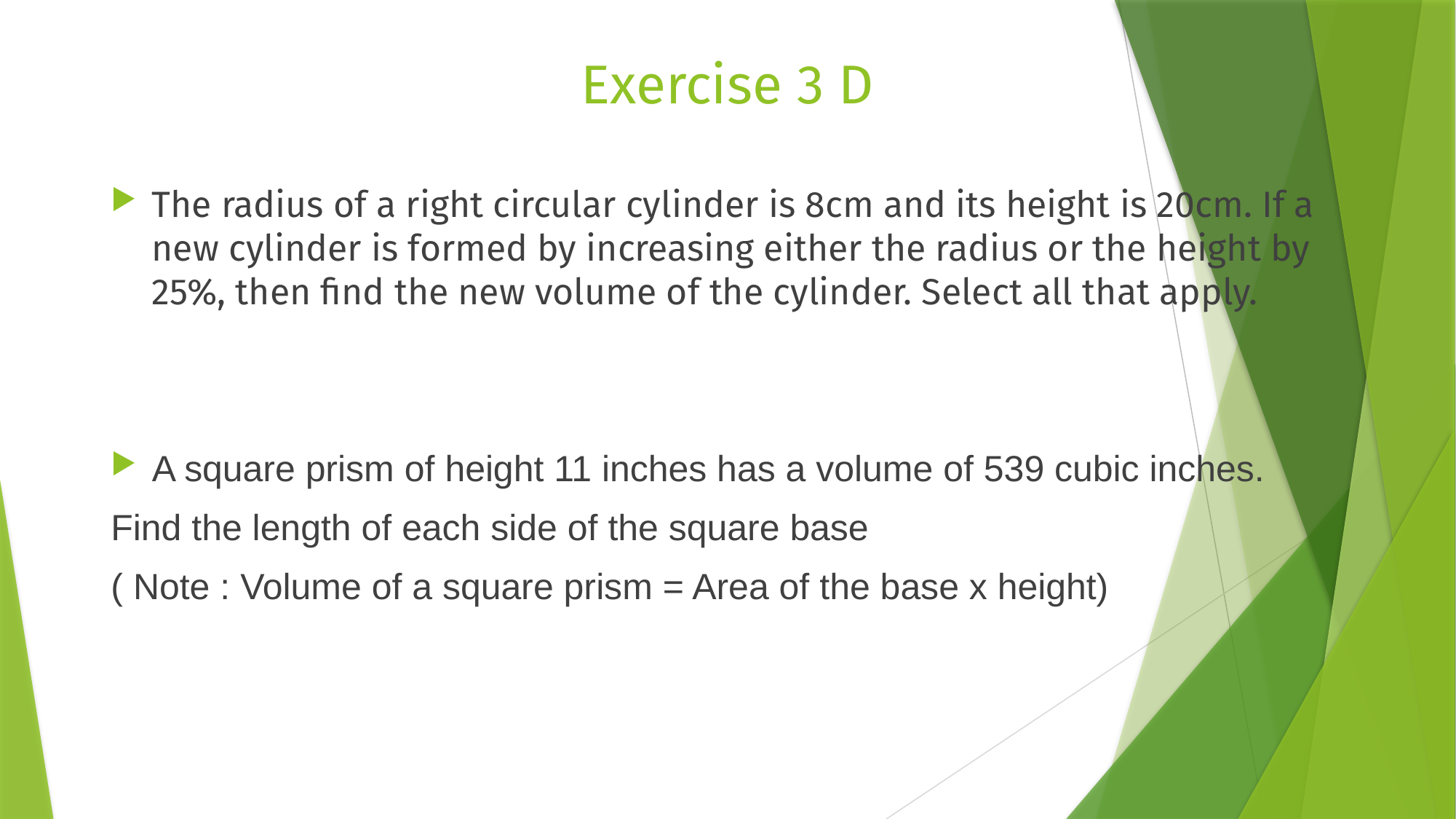

# Exercise 3 D

The radius of a right circular cylinder is 8cm and its height is 20cm. If a new cylinder is formed by increasing either the radius or the height by 25%, then find the new volume of the cylinder. Select all that apply.

A square prism of height 11 inches has a volume of 539 cubic inches.
Find the length of each side of the square base
( Note : Volume of a square prism = Area of the base x height)